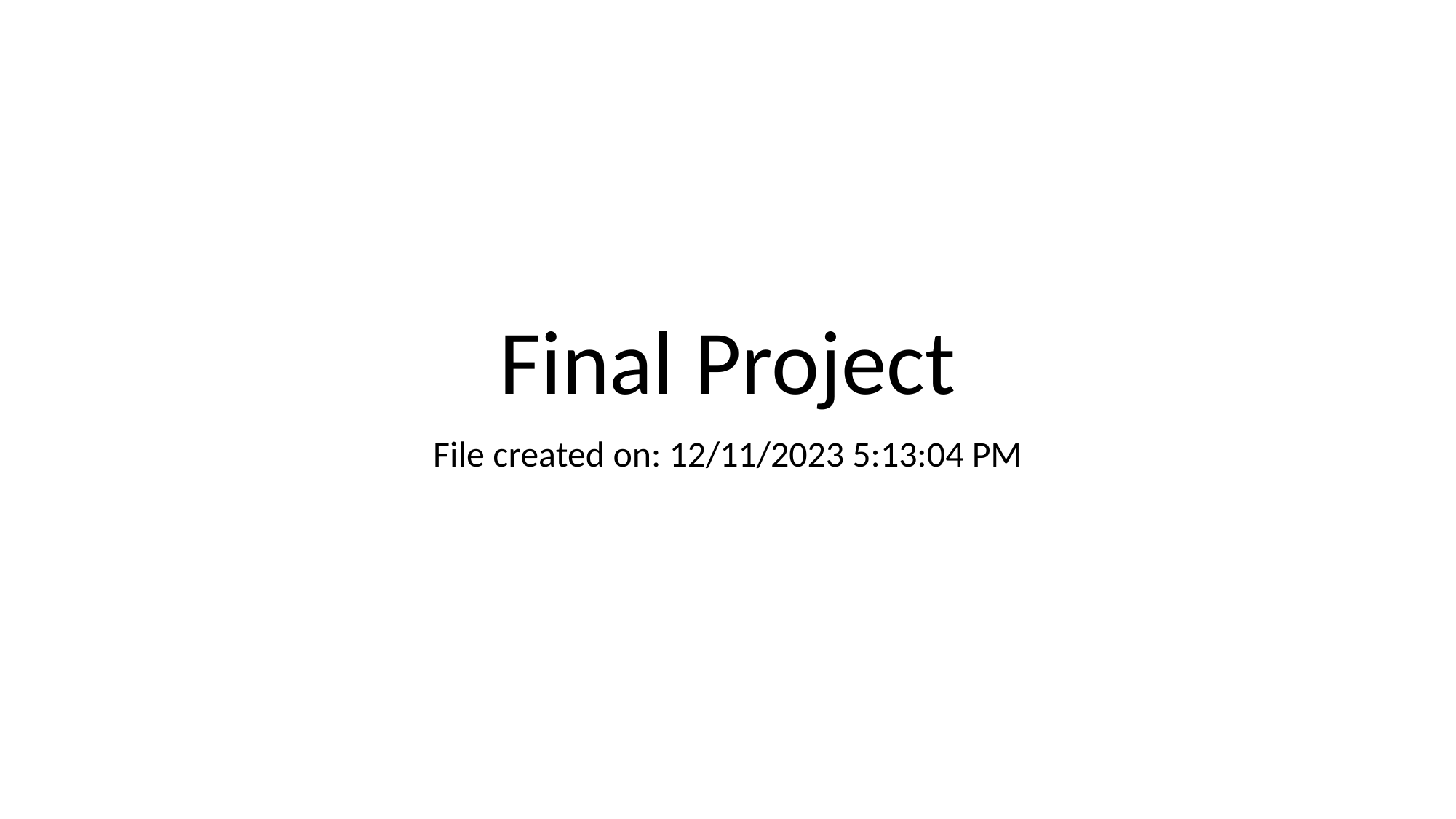

# Final Project
File created on: 12/11/2023 5:13:04 PM